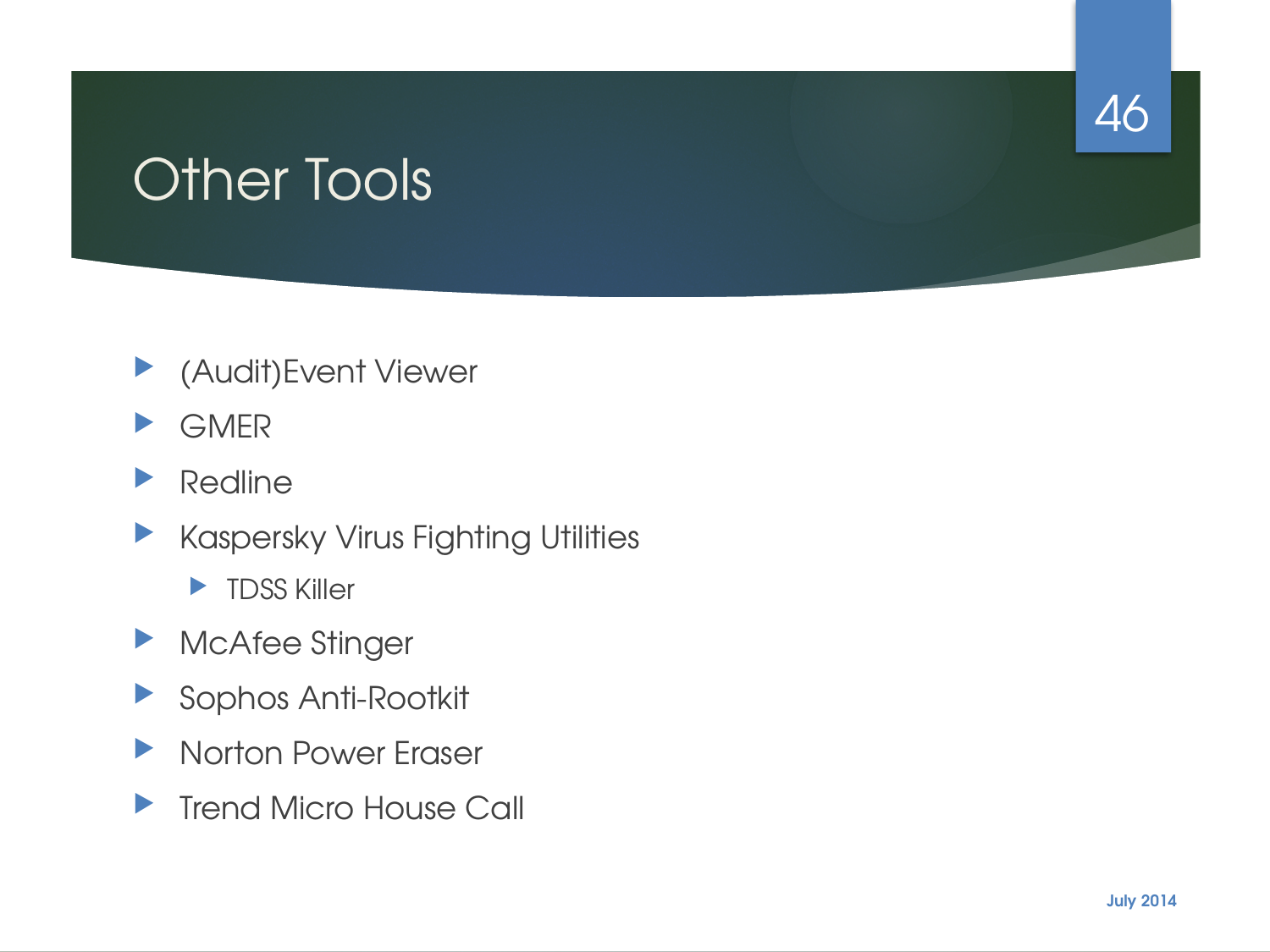

46
# Other Tools
(Audit)Event Viewer
GMER
Redline
Kaspersky Virus Fighting Utilities
TDSS Killer
McAfee Stinger
Sophos Anti-Rootkit
Norton Power Eraser
Trend Micro House Call
July 2014